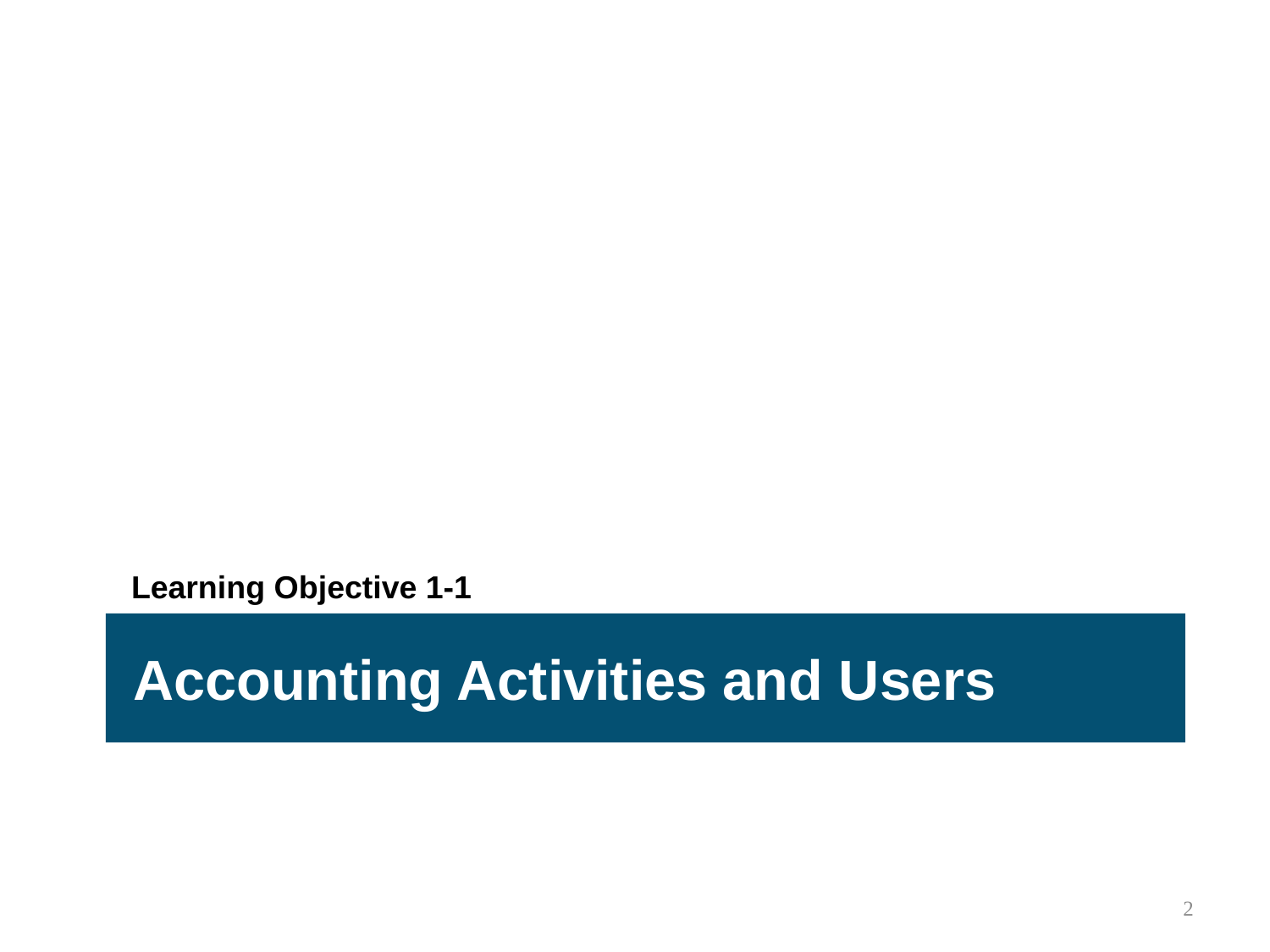

Learning Objective 1-1
Accounting Activities and Users
2